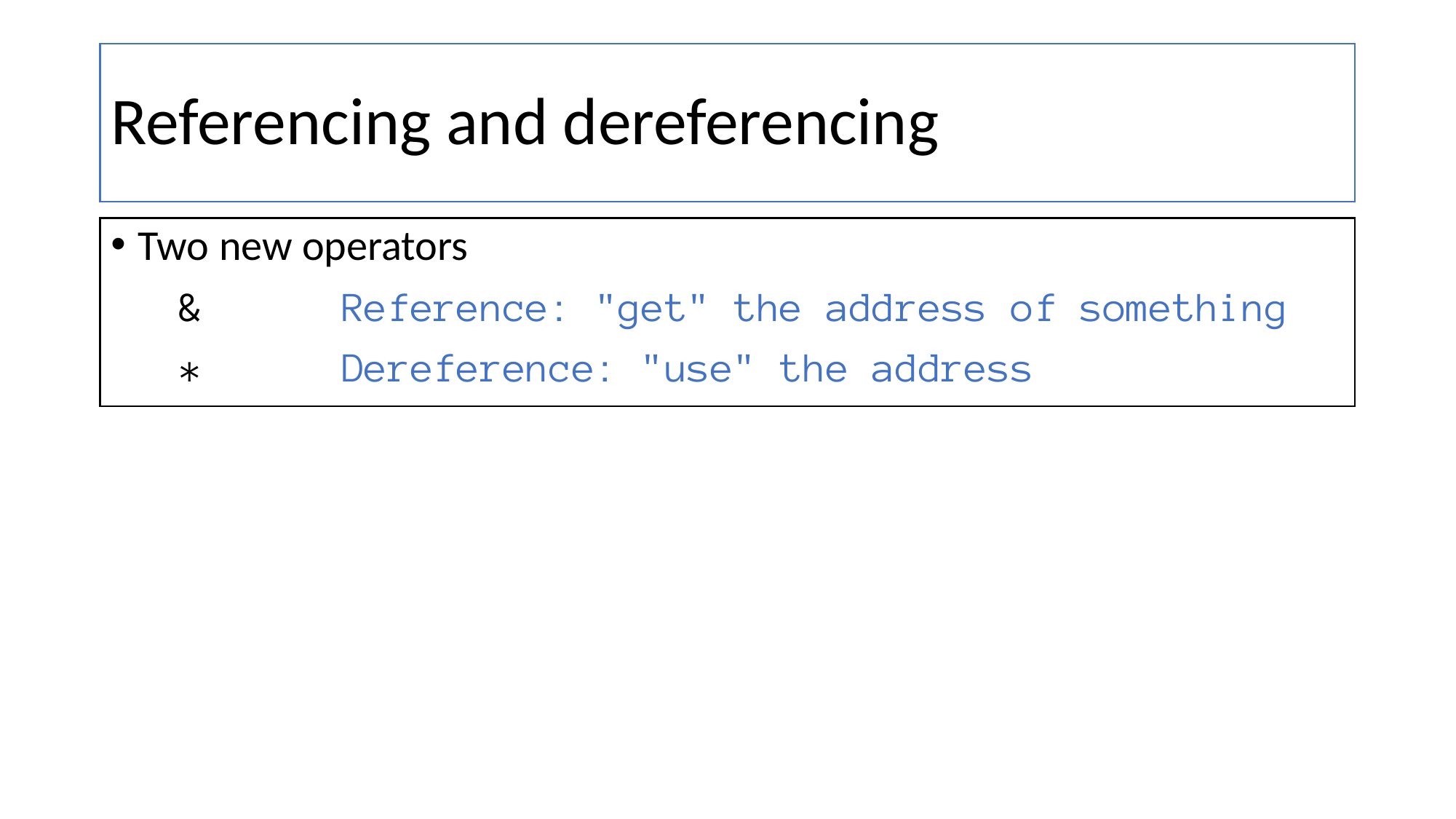

# Referencing and dereferencing
Two new operators
   &      Reference: "get" the address of something
   *      Dereference: "use" the address